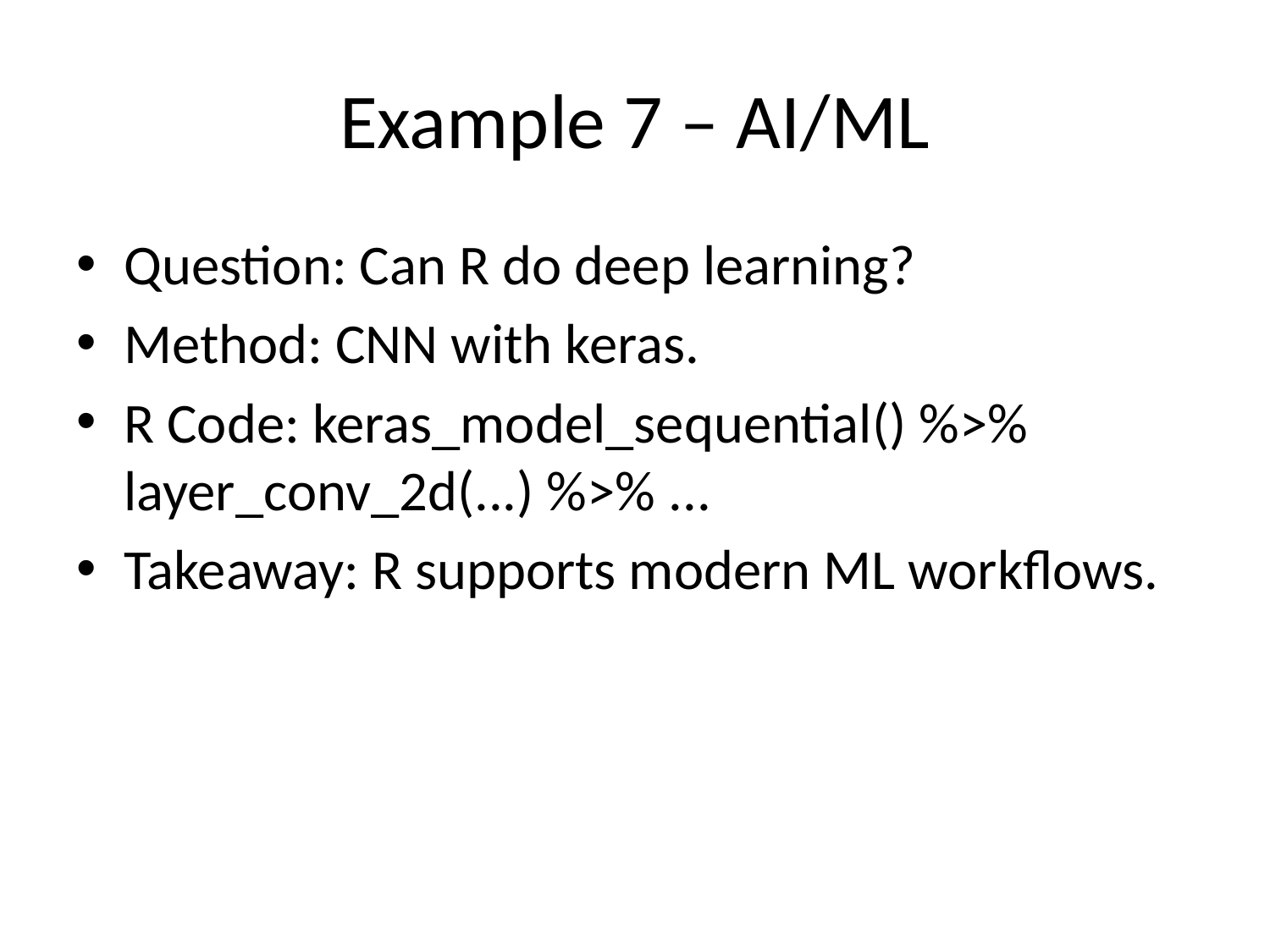

# Example 7 – AI/ML
Question: Can R do deep learning?
Method: CNN with keras.
R Code: keras_model_sequential() %>% layer_conv_2d(...) %>% ...
Takeaway: R supports modern ML workflows.